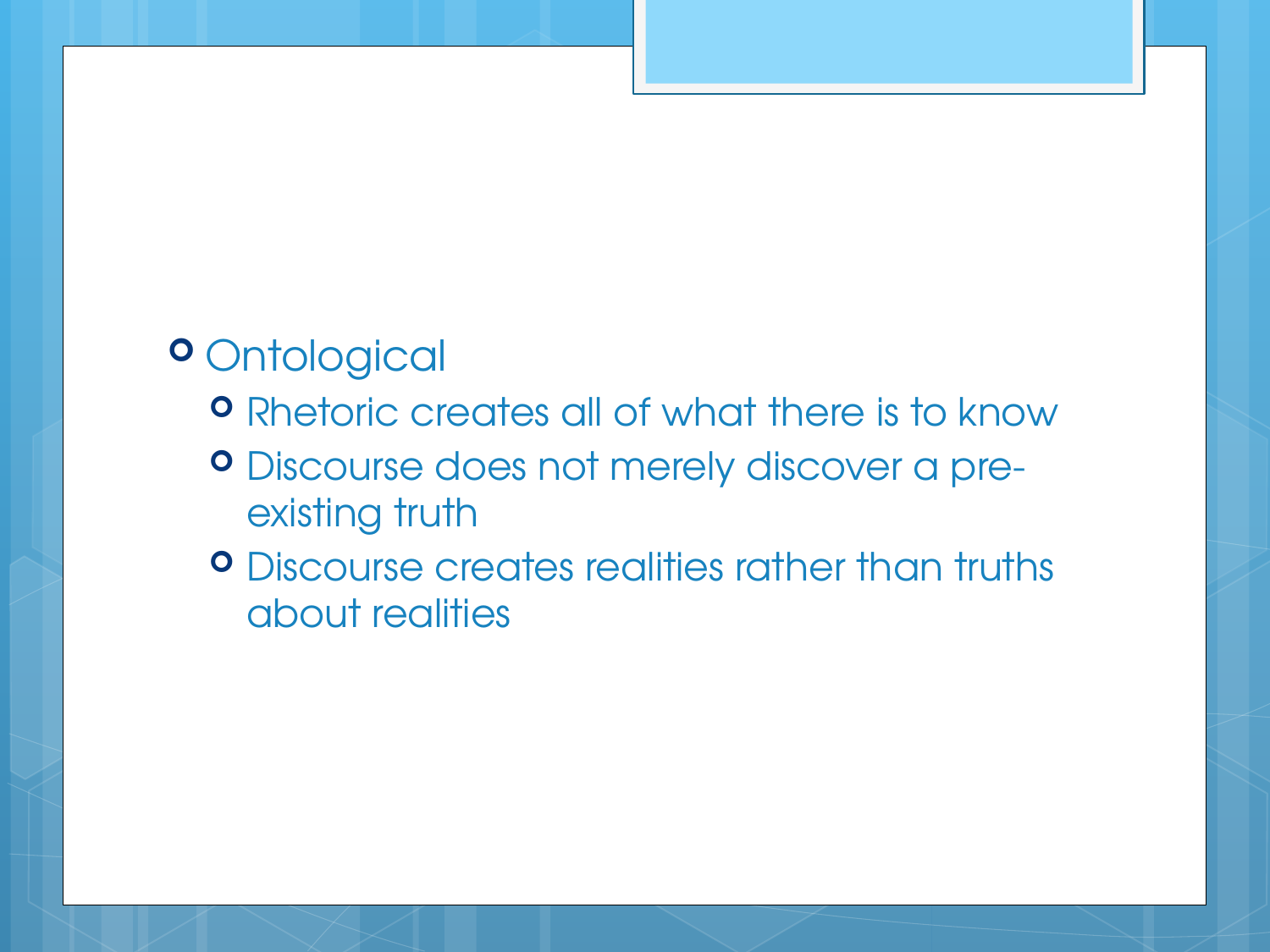

#
Ontological
Rhetoric creates all of what there is to know
Discourse does not merely discover a pre-existing truth
Discourse creates realities rather than truths about realities